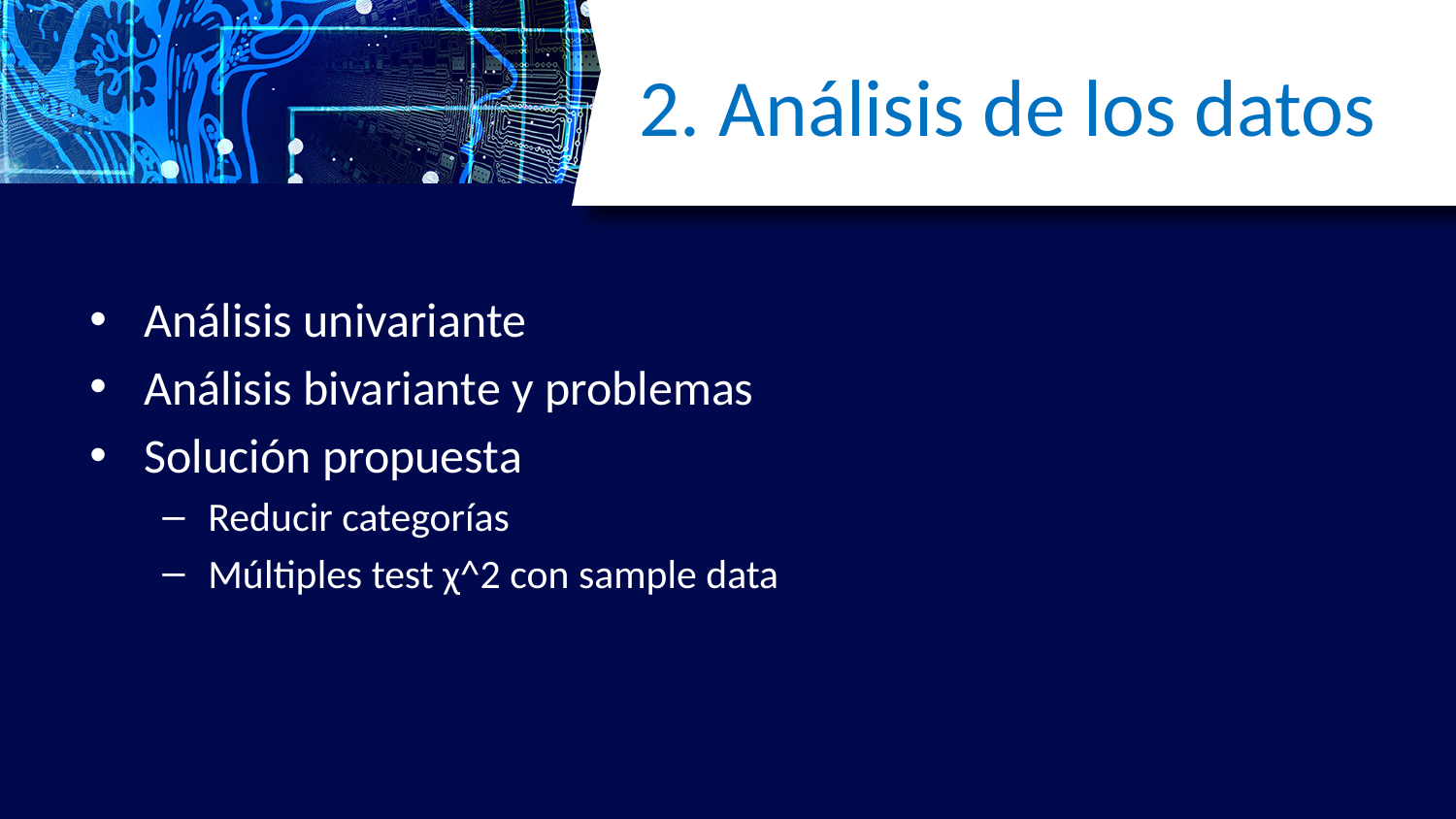

# 2. Análisis de los datos
Análisis univariante
Análisis bivariante y problemas
Solución propuesta
Reducir categorías
Múltiples test χ^2 con sample data